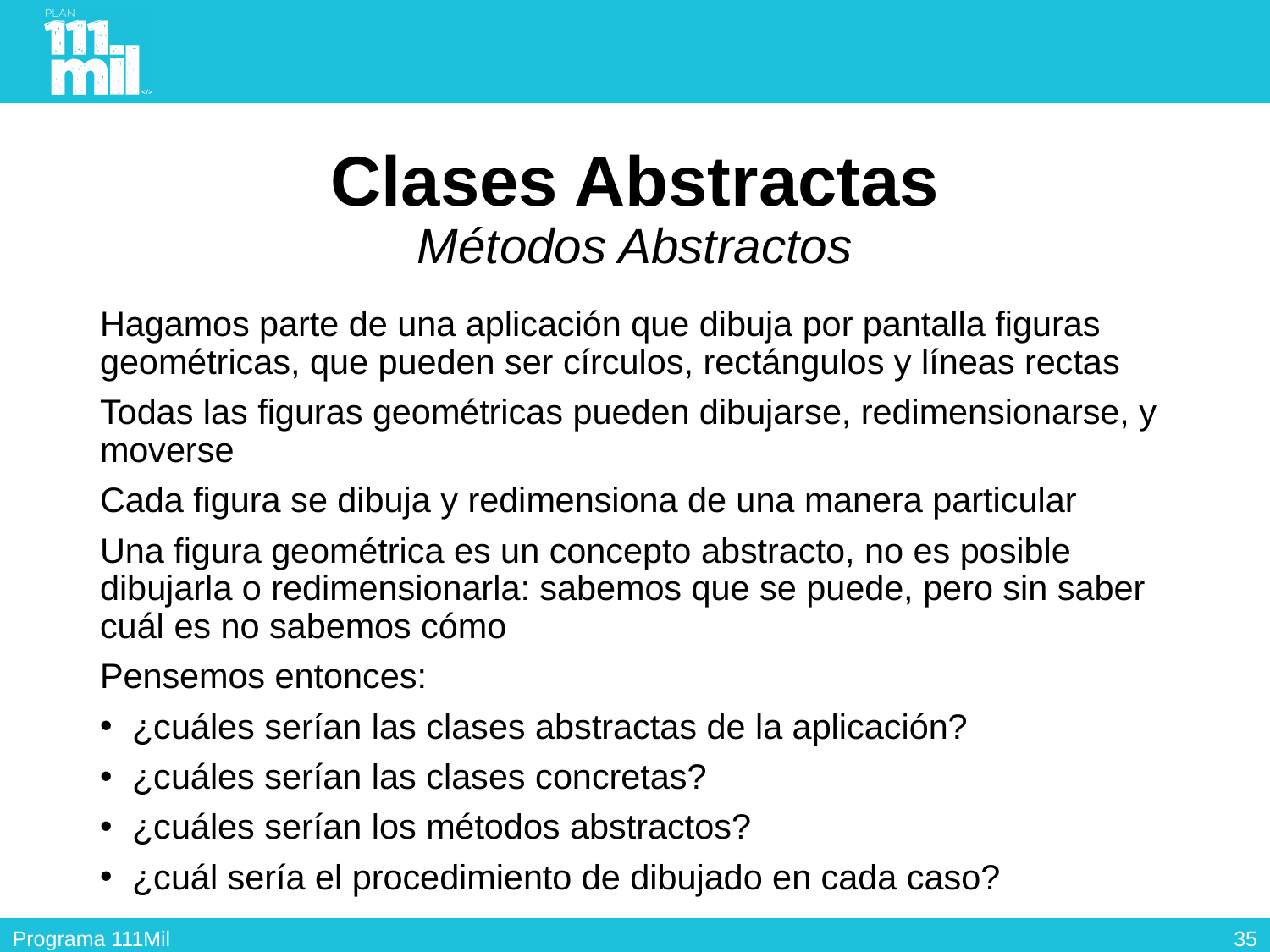

# Clases Abstractas Métodos Abstractos
Hagamos parte de una aplicación que dibuja por pantalla figuras geométricas, que pueden ser círculos, rectángulos y líneas rectas
Todas las figuras geométricas pueden dibujarse, redimensionarse, y moverse
Cada figura se dibuja y redimensiona de una manera particular
Una figura geométrica es un concepto abstracto, no es posible dibujarla o redimensionarla: sabemos que se puede, pero sin saber cuál es no sabemos cómo
Pensemos entonces:
¿cuáles serían las clases abstractas de la aplicación?
¿cuáles serían las clases concretas?
¿cuáles serían los métodos abstractos?
¿cuál sería el procedimiento de dibujado en cada caso?

35
Programa 111Mil